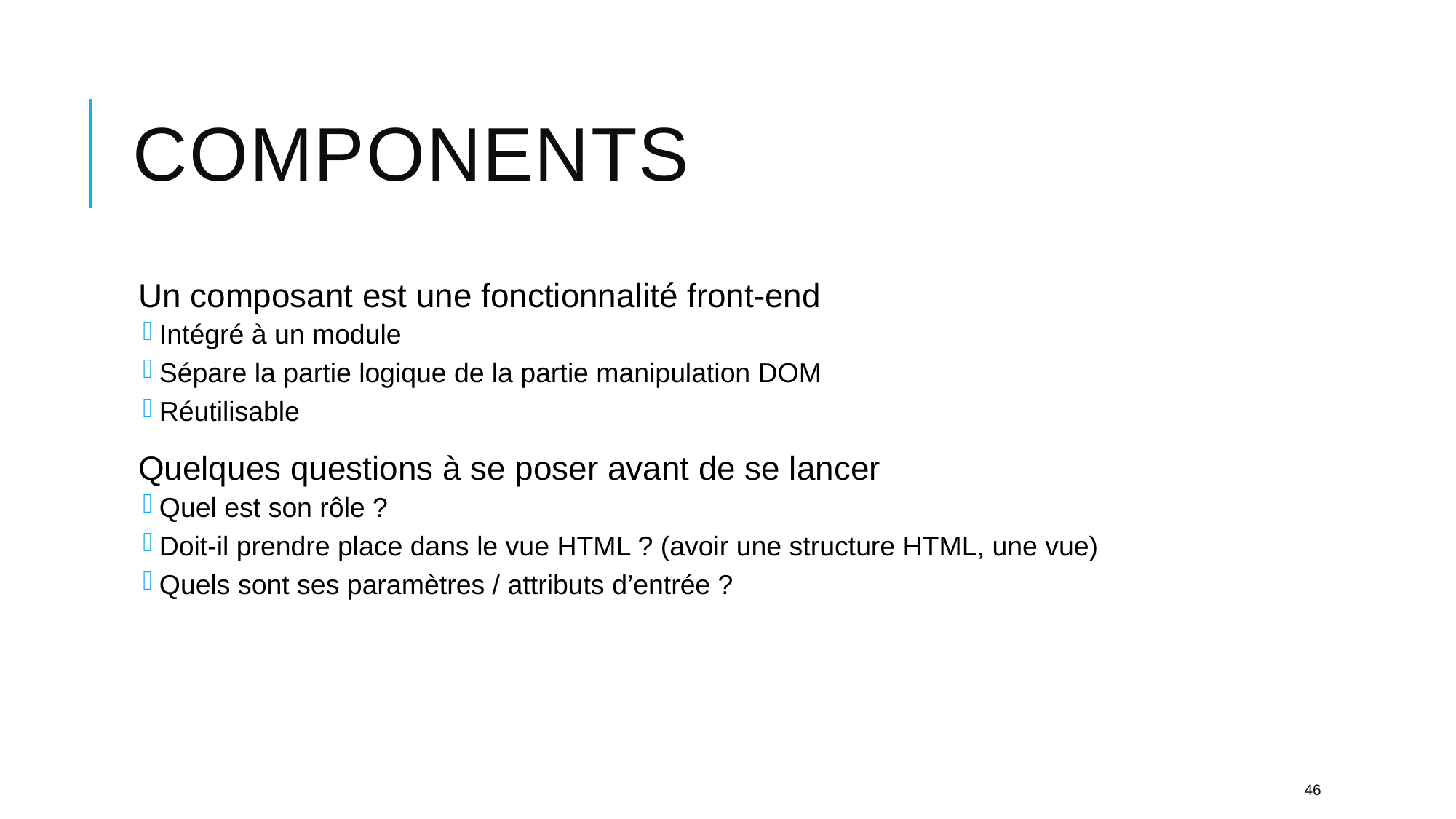

# Components
Un composant est une fonctionnalité front-end
Intégré à un module
Sépare la partie logique de la partie manipulation DOM
Réutilisable
Quelques questions à se poser avant de se lancer
Quel est son rôle ?
Doit-il prendre place dans le vue HTML ? (avoir une structure HTML, une vue)
Quels sont ses paramètres / attributs d’entrée ?

46